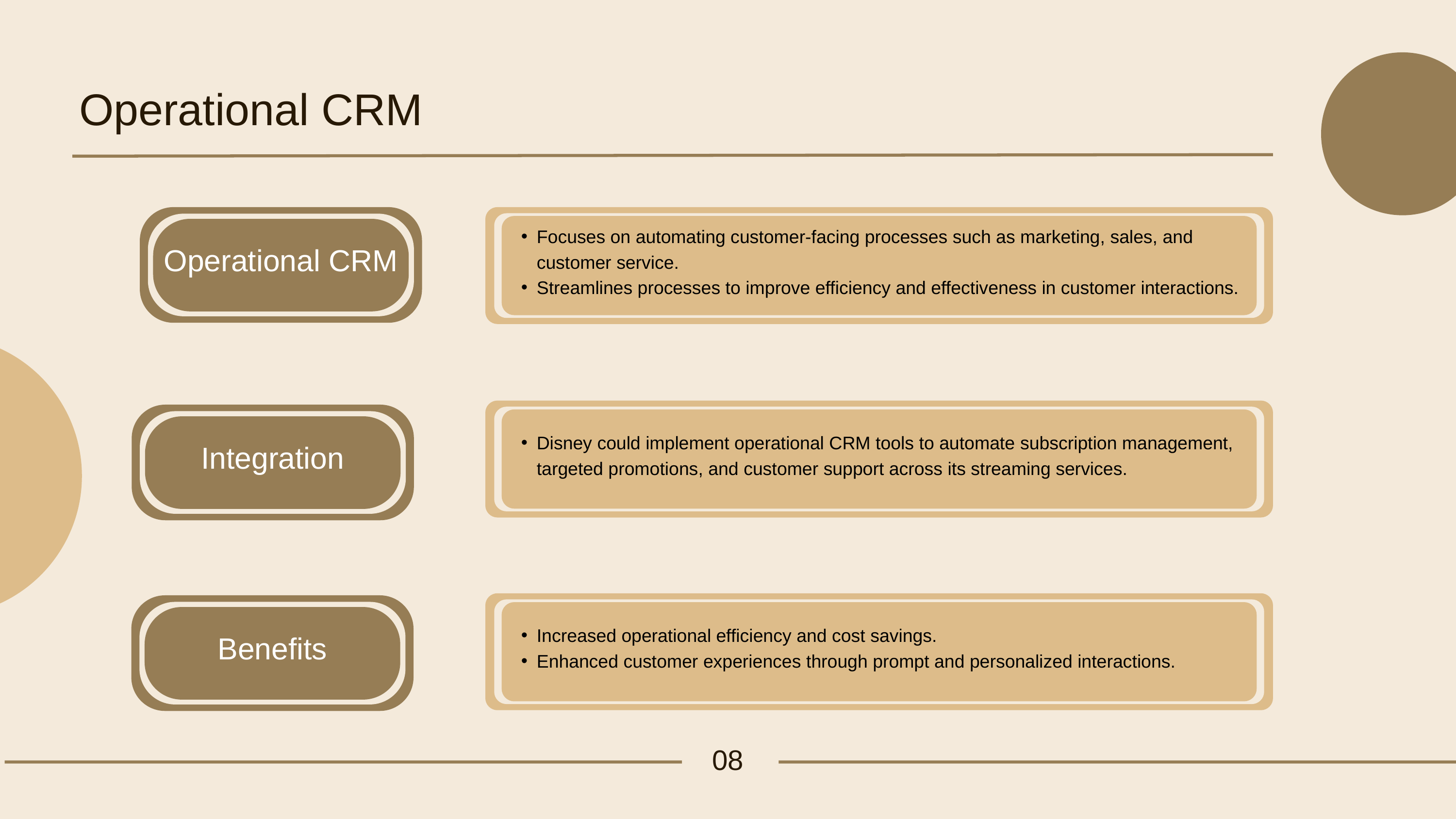

Operational CRM

Operational CRM

Integration

Benefits

Focuses on automating customer-facing processes such as marketing, sales, and customer service.
Streamlines processes to improve efficiency and effectiveness in customer interactions.

Disney could implement operational CRM tools to automate subscription management, targeted promotions, and customer support across its streaming services.

Increased operational efficiency and cost savings.
Enhanced customer experiences through prompt and personalized interactions.
08